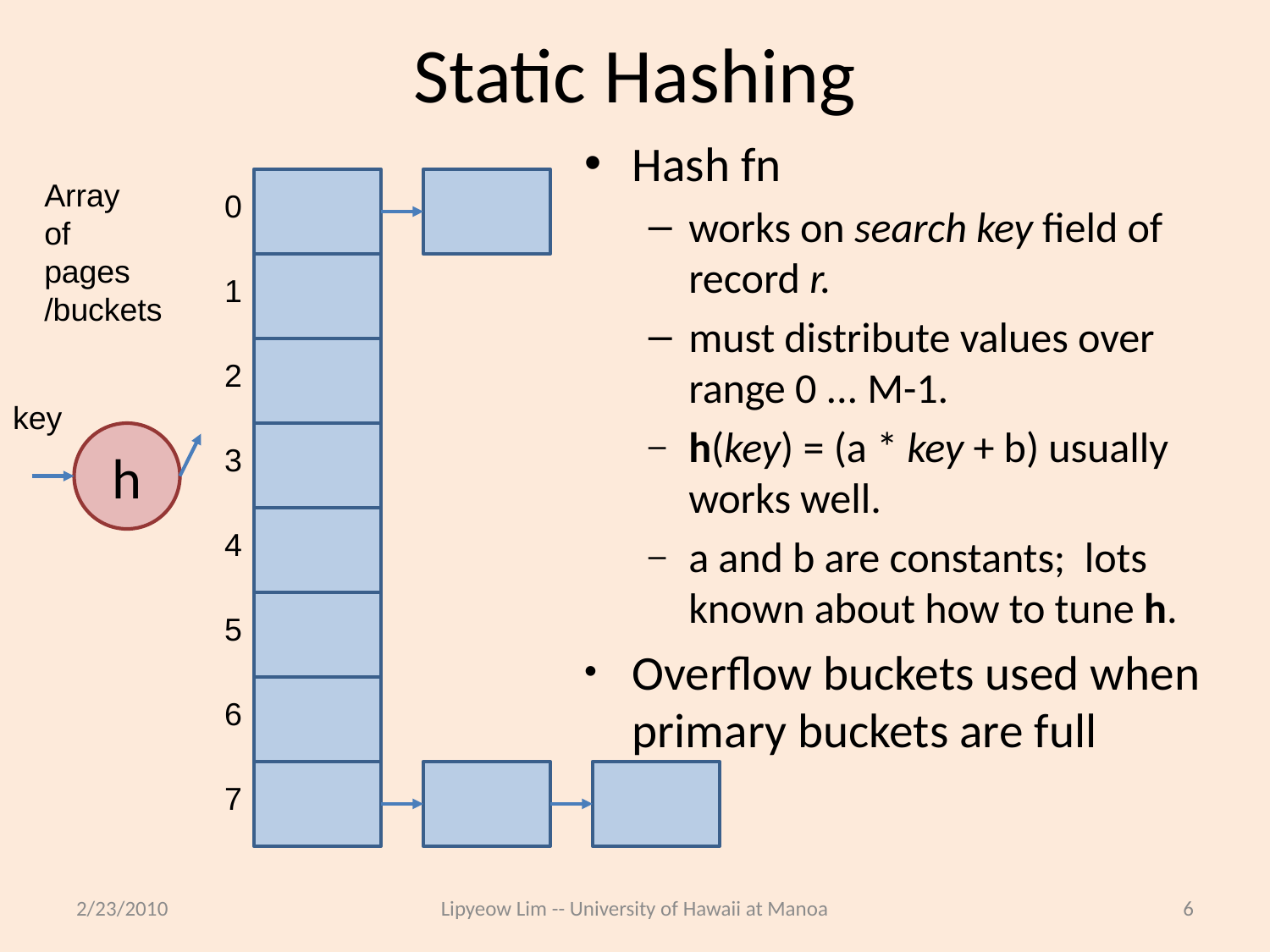

# Static Hashing
Hash fn
works on search key field of record r.
must distribute values over range 0 ... M-1.
h(key) = (a * key + b) usually works well.
a and b are constants;  lots known about how to tune h.
Overflow buckets used when primary buckets are full

Array
of pages /buckets

0

1

2
key
h

3

4

5

6

7
2/23/2010
Lipyeow Lim -- University of Hawaii at Manoa
6